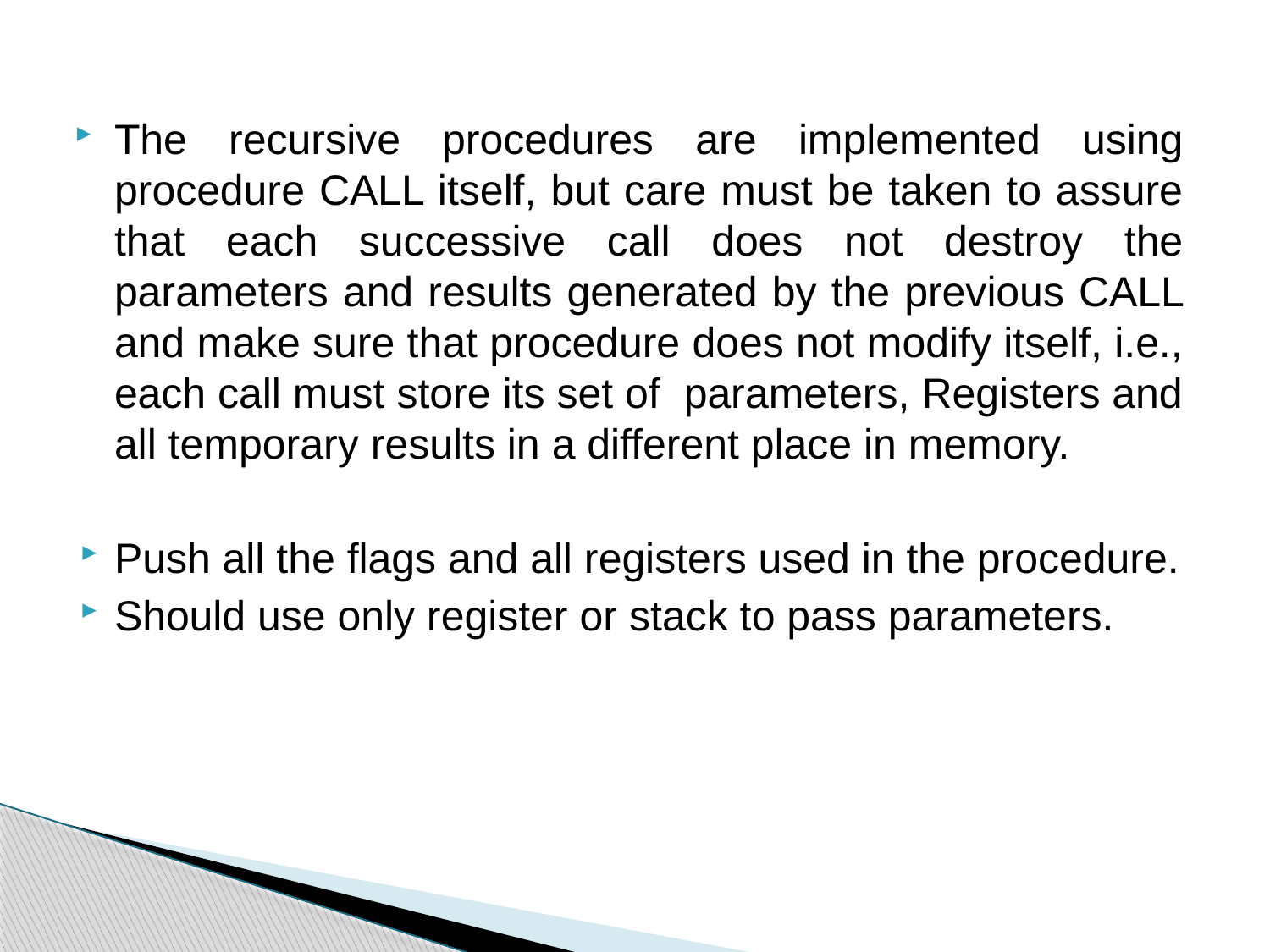

The recursive procedures are implemented using procedure CALL itself, but care must be taken to assure that each successive call does not destroy the parameters and results generated by the previous CALL and make sure that procedure does not modify itself, i.e., each call must store its set of  parameters, Registers and all temporary results in a different place in memory.

Push all the flags and all registers used in the procedure.
Should use only register or stack to pass parameters.